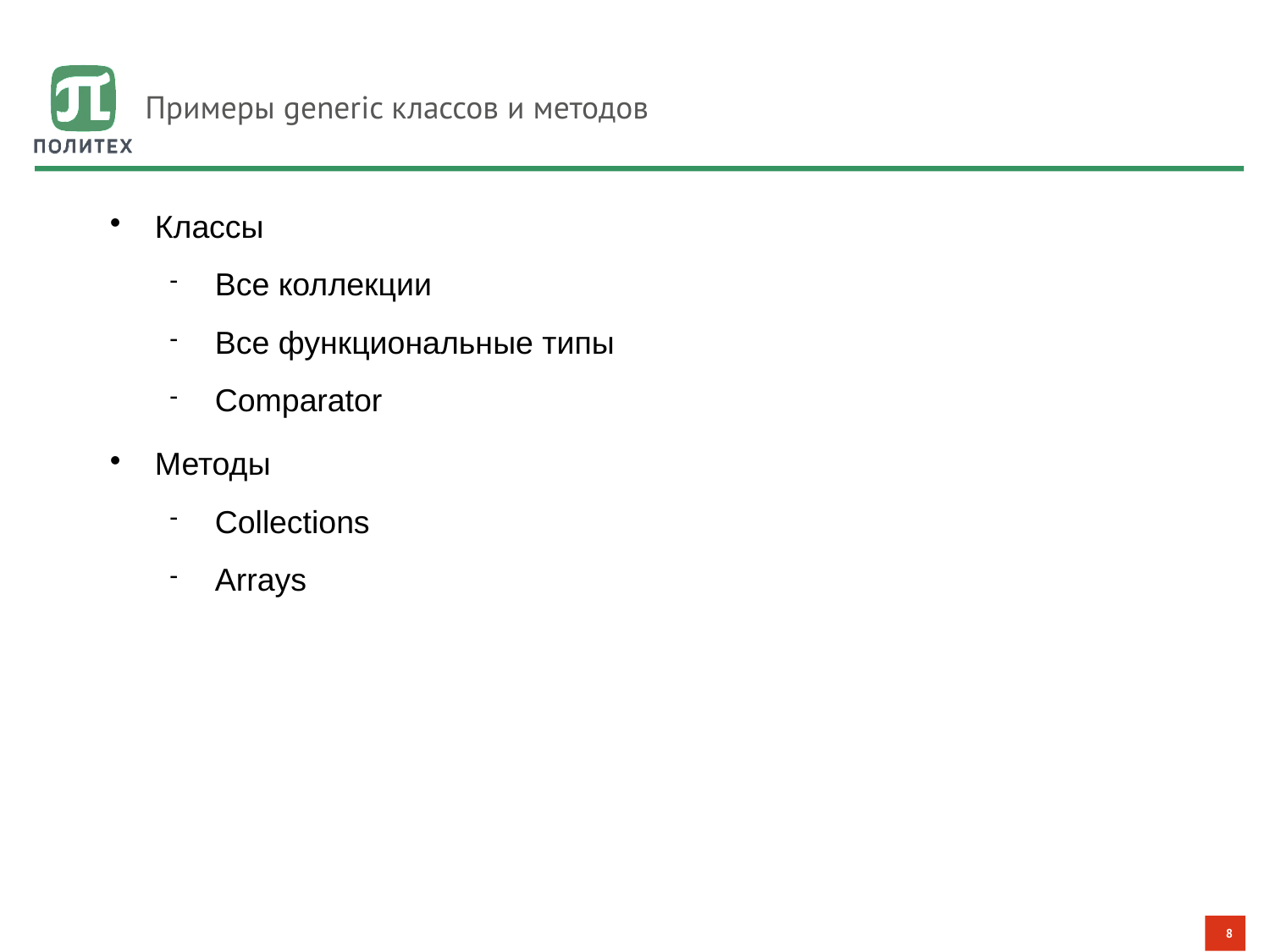

# Примеры generic классов и методов
Классы
Все коллекции
Все функциональные типы
Comparator
Методы
Collections
Arrays
8